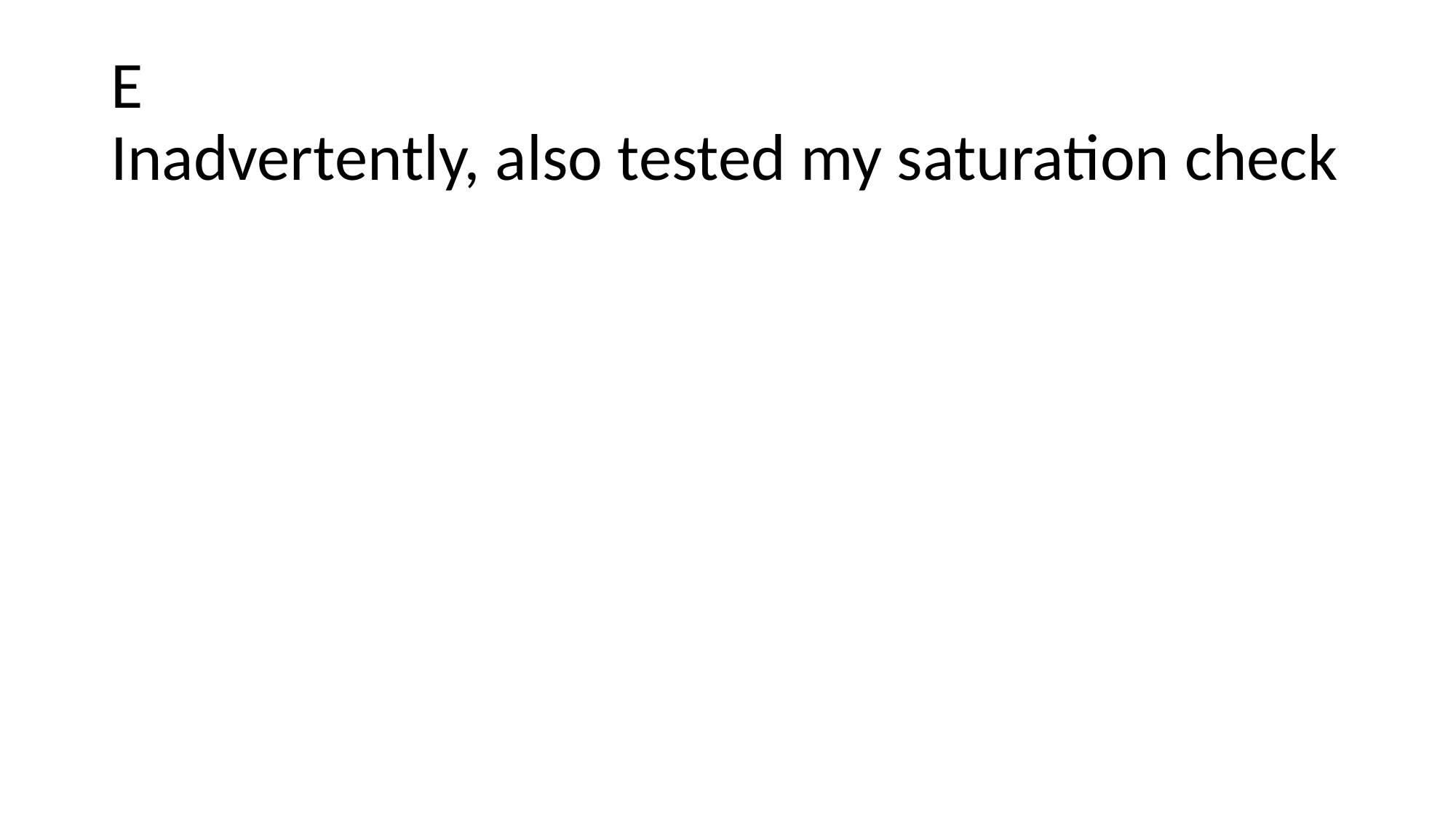

# E Inadvertently, also tested my saturation check